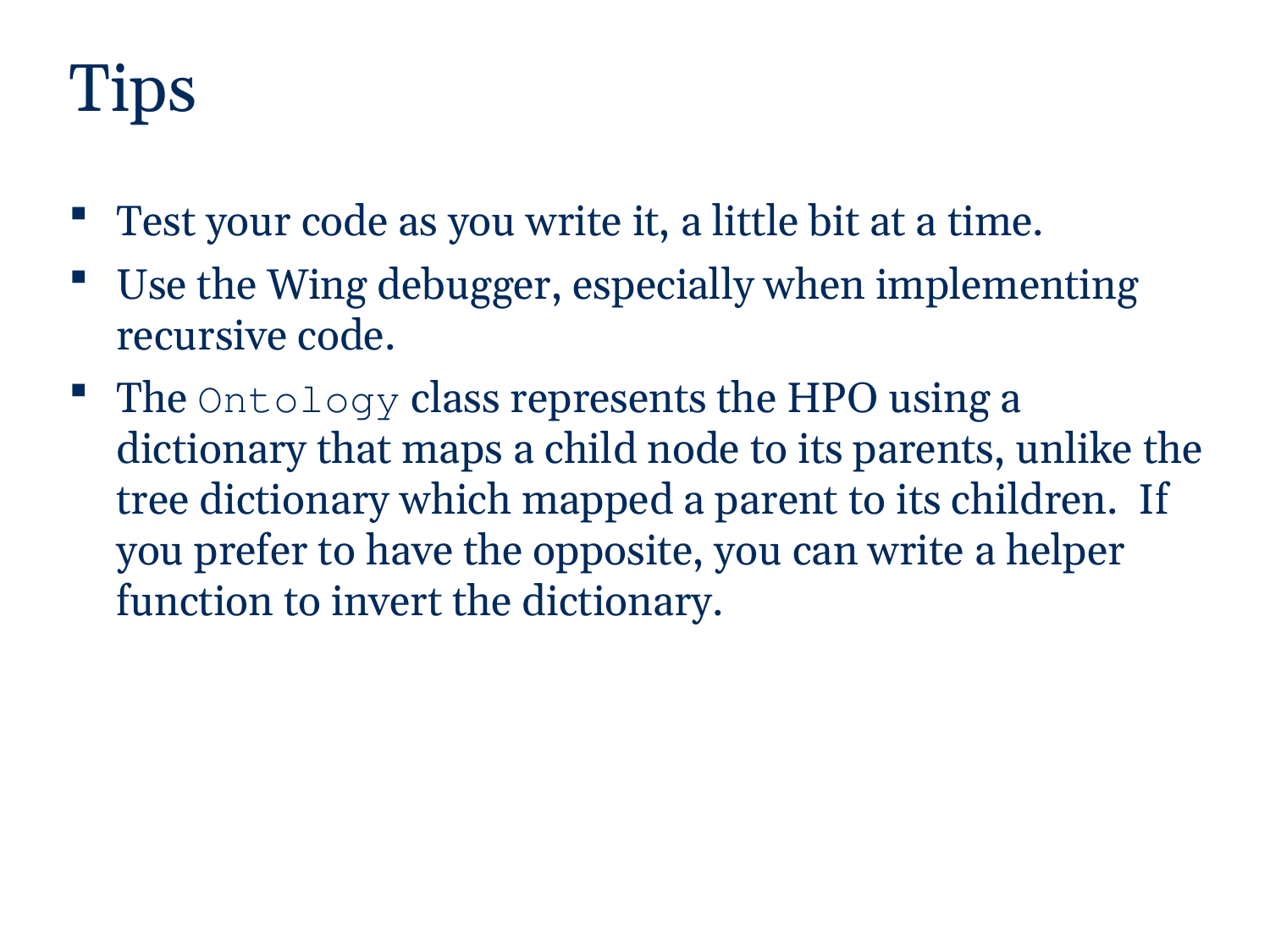

# Tips
Test your code as you write it, a little bit at a time.
Use the Wing debugger, especially when implementing recursive code.
The Ontology class represents the HPO using a dictionary that maps a child node to its parents, unlike the tree dictionary which mapped a parent to its children.  If you prefer to have the opposite, you can write a helper function to invert the dictionary.

15